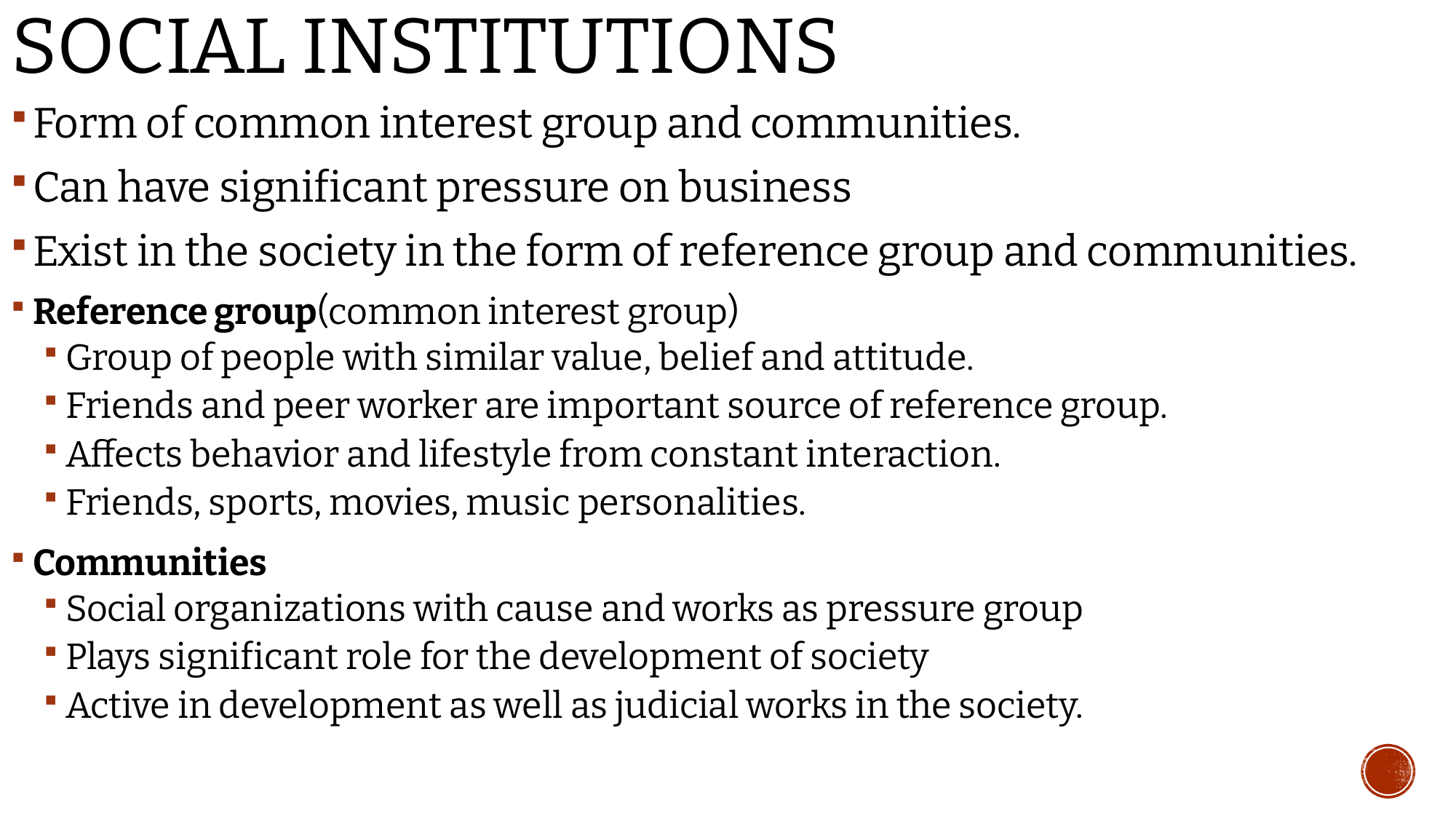

# Social institutions
Form of common interest group and communities.
Can have significant pressure on business
Exist in the society in the form of reference group and communities.
Reference group(common interest group)
Group of people with similar value, belief and attitude.
Friends and peer worker are important source of reference group.
Affects behavior and lifestyle from constant interaction.
Friends, sports, movies, music personalities.
Communities
Social organizations with cause and works as pressure group
Plays significant role for the development of society
Active in development as well as judicial works in the society.